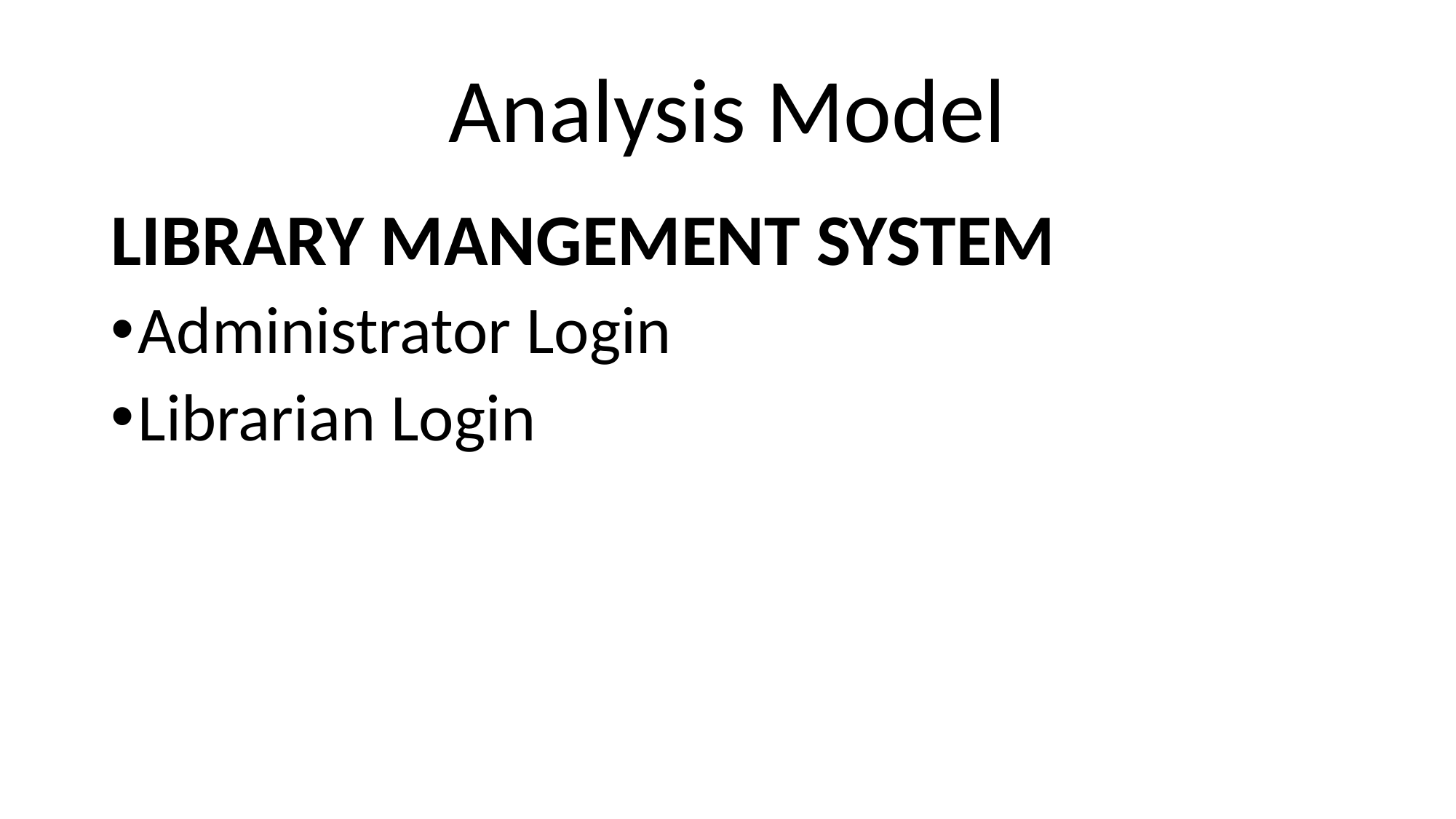

# Analysis Model
LIBRARY MANGEMENT SYSTEM
Administrator Login
Librarian Login